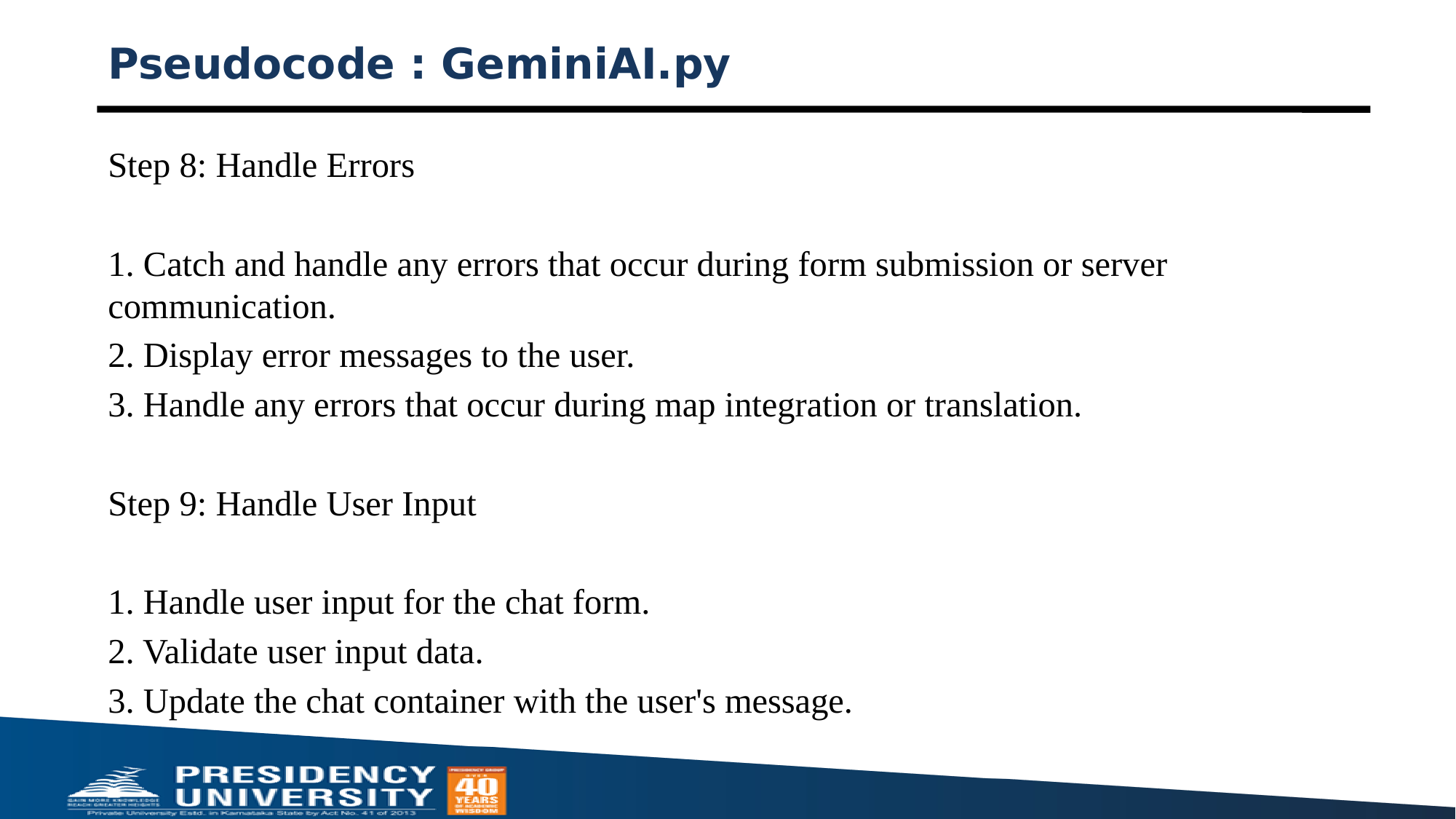

# Pseudocode : GeminiAI.py
Step 8: Handle Errors

1. Catch and handle any errors that occur during form submission or server communication.
2. Display error messages to the user.
3. Handle any errors that occur during map integration or translation.

Step 9: Handle User Input

1. Handle user input for the chat form.
2. Validate user input data.
3. Update the chat container with the user's message.